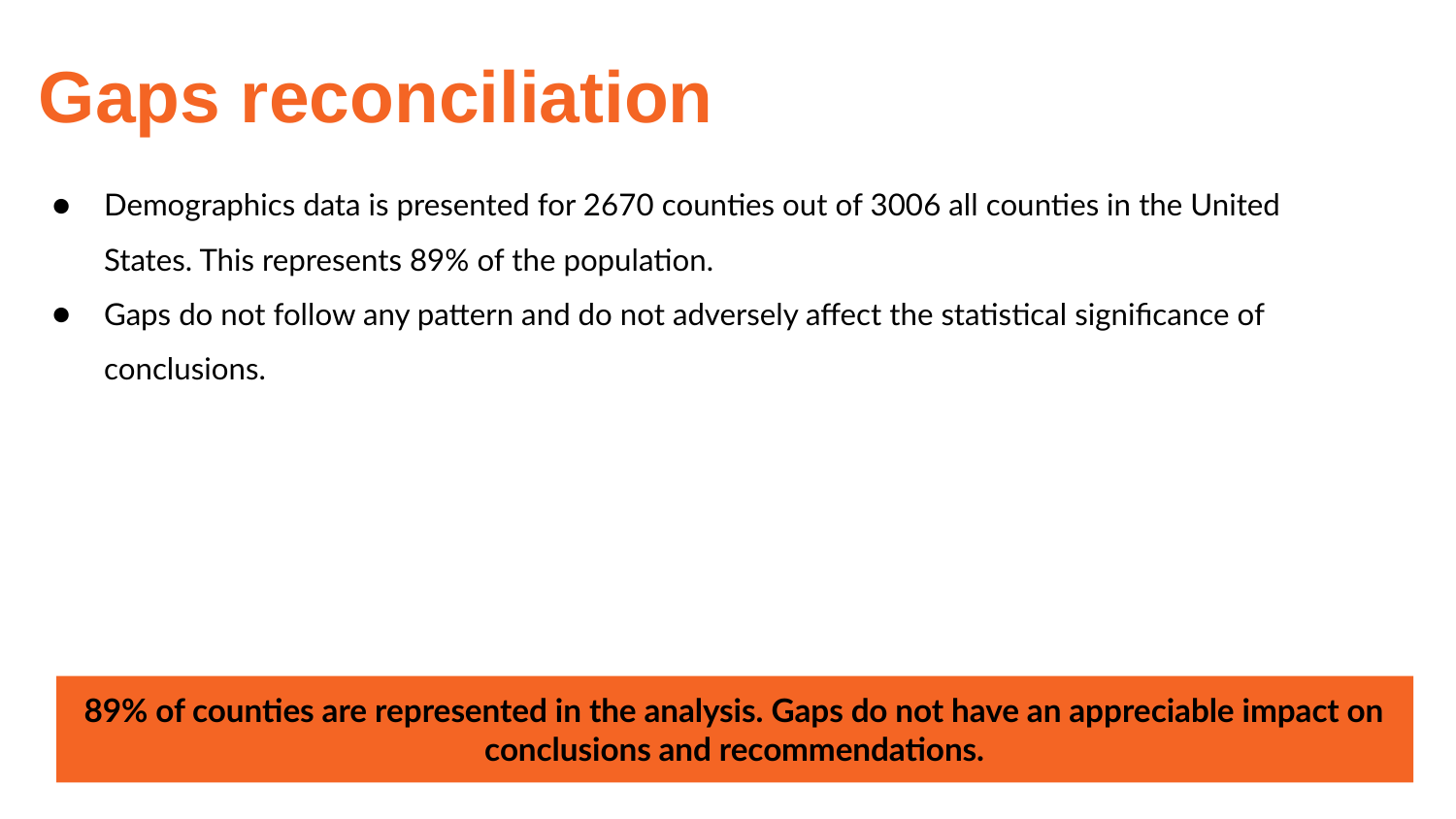

Gaps reconciliation

Demographics data is presented for 2670 counties out of 3006 all counties in the United States. This represents 89% of the population.
Gaps do not follow any pattern and do not adversely affect the statistical significance of conclusions.
89% of counties are represented in the analysis. Gaps do not have an appreciable impact on conclusions and recommendations.